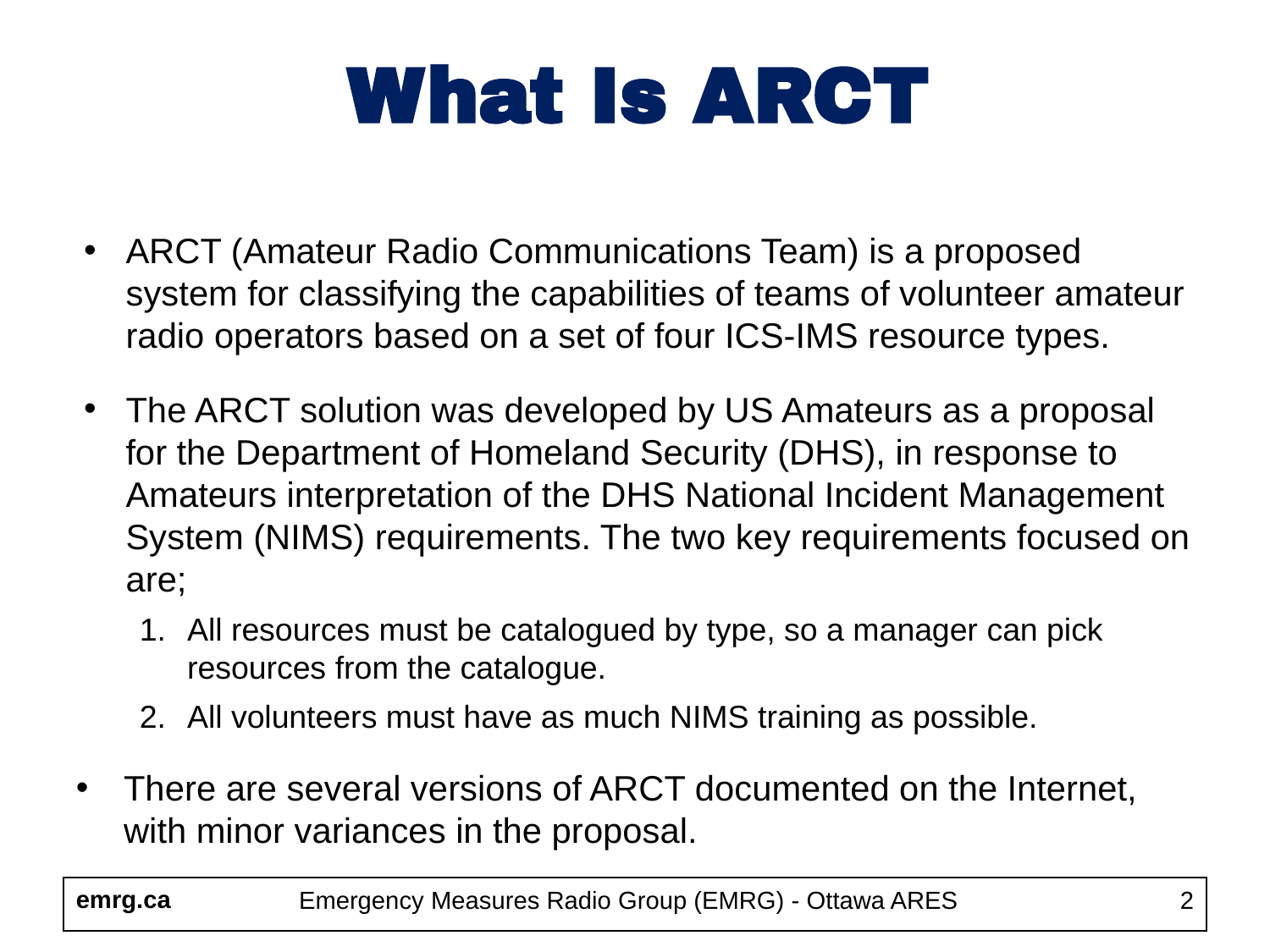

What Is ARCT
ARCT (Amateur Radio Communications Team) is a proposed system for classifying the capabilities of teams of volunteer amateur radio operators based on a set of four ICS-IMS resource types.
The ARCT solution was developed by US Amateurs as a proposal for the Department of Homeland Security (DHS), in response to Amateurs interpretation of the DHS National Incident Management System (NIMS) requirements. The two key requirements focused on are;
All resources must be catalogued by type, so a manager can pick resources from the catalogue.
All volunteers must have as much NIMS training as possible.
There are several versions of ARCT documented on the Internet, with minor variances in the proposal.

Emergency Measures Radio Group (EMRG) - Ottawa ARES
2